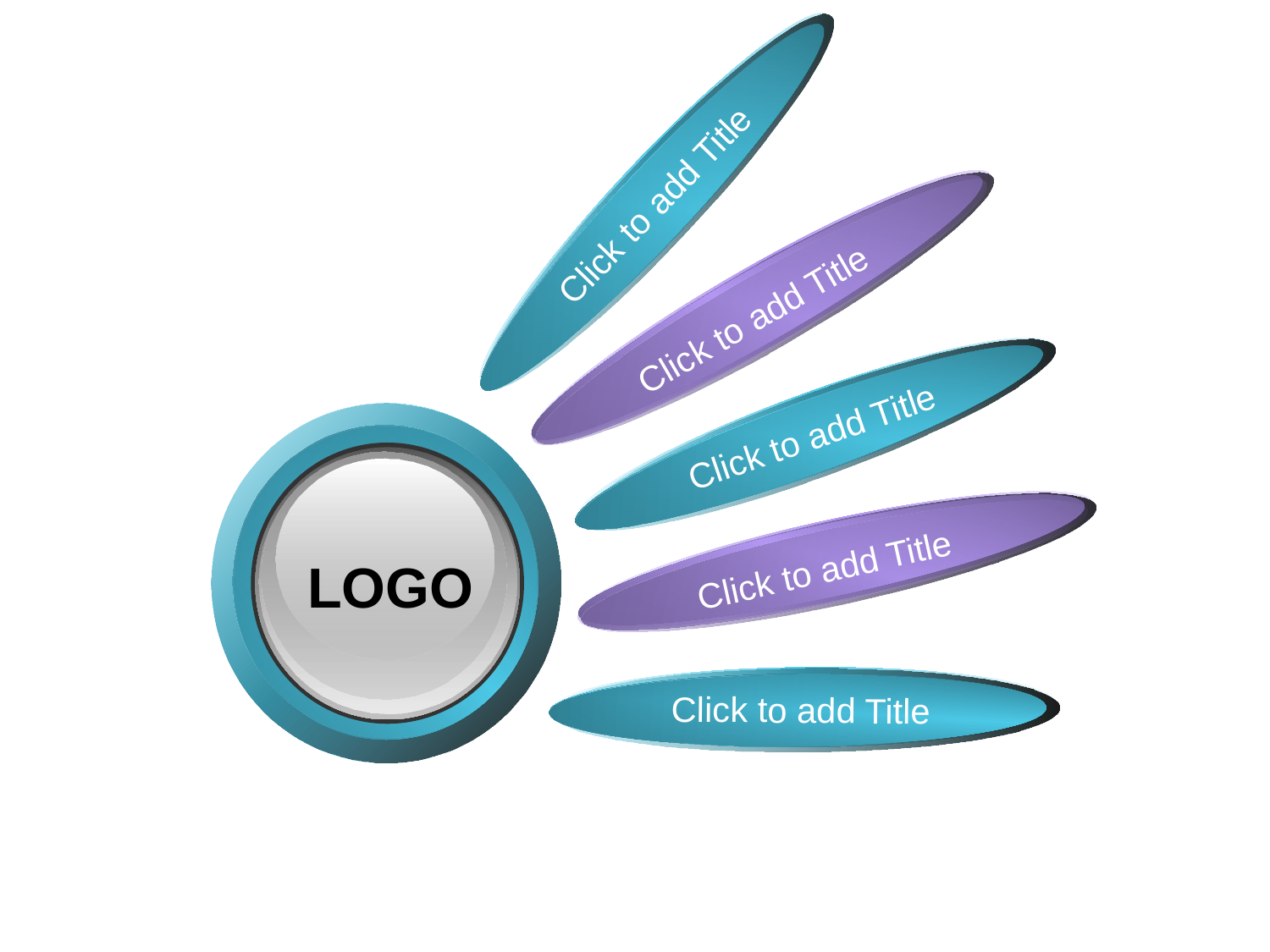

Click to add Title

Click to add Title

Click to add Title

LOGO

Click to add Title

Click to add Title